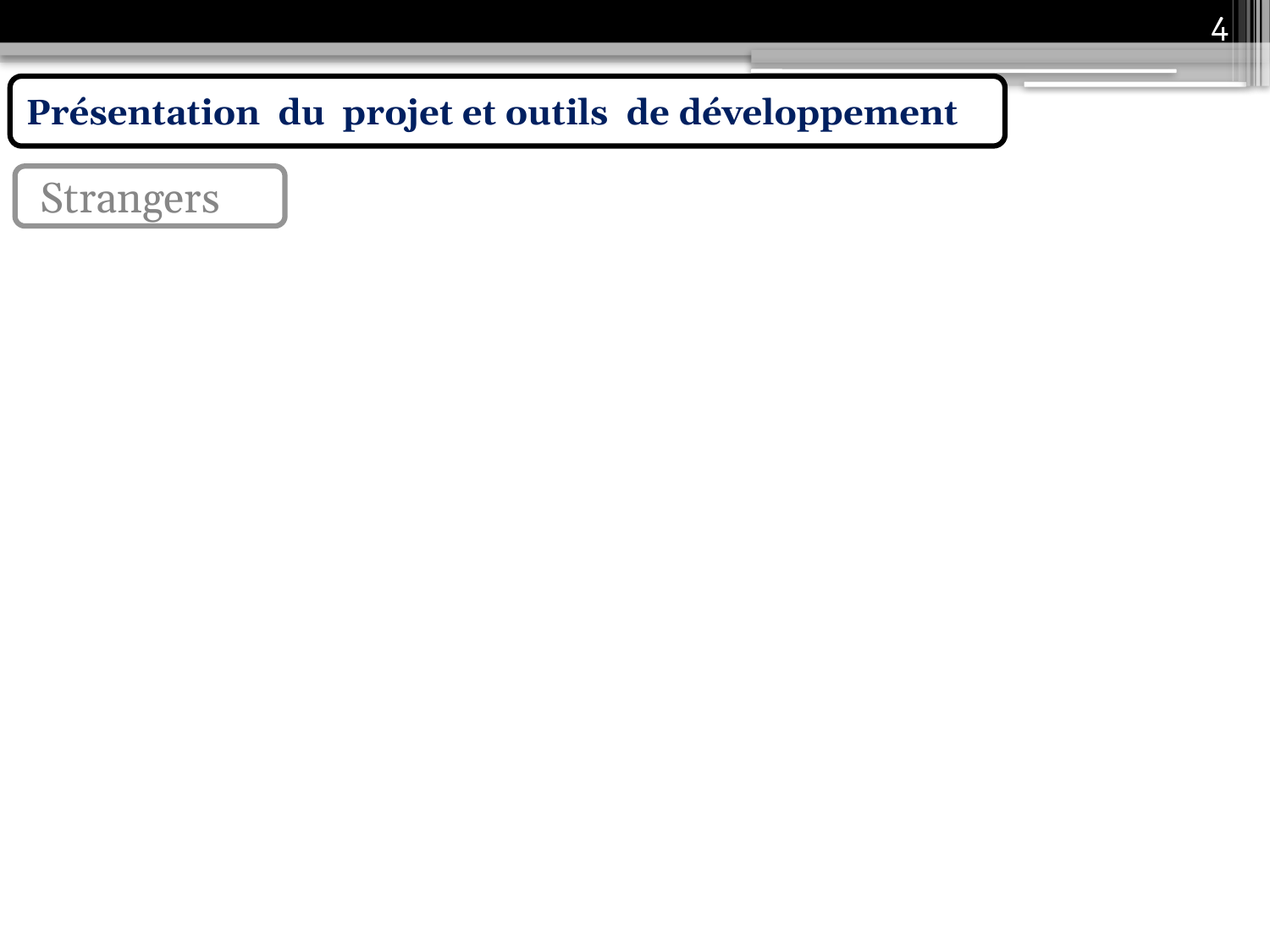

4
Présentation  du  projet et outils  de développement
 Strangers